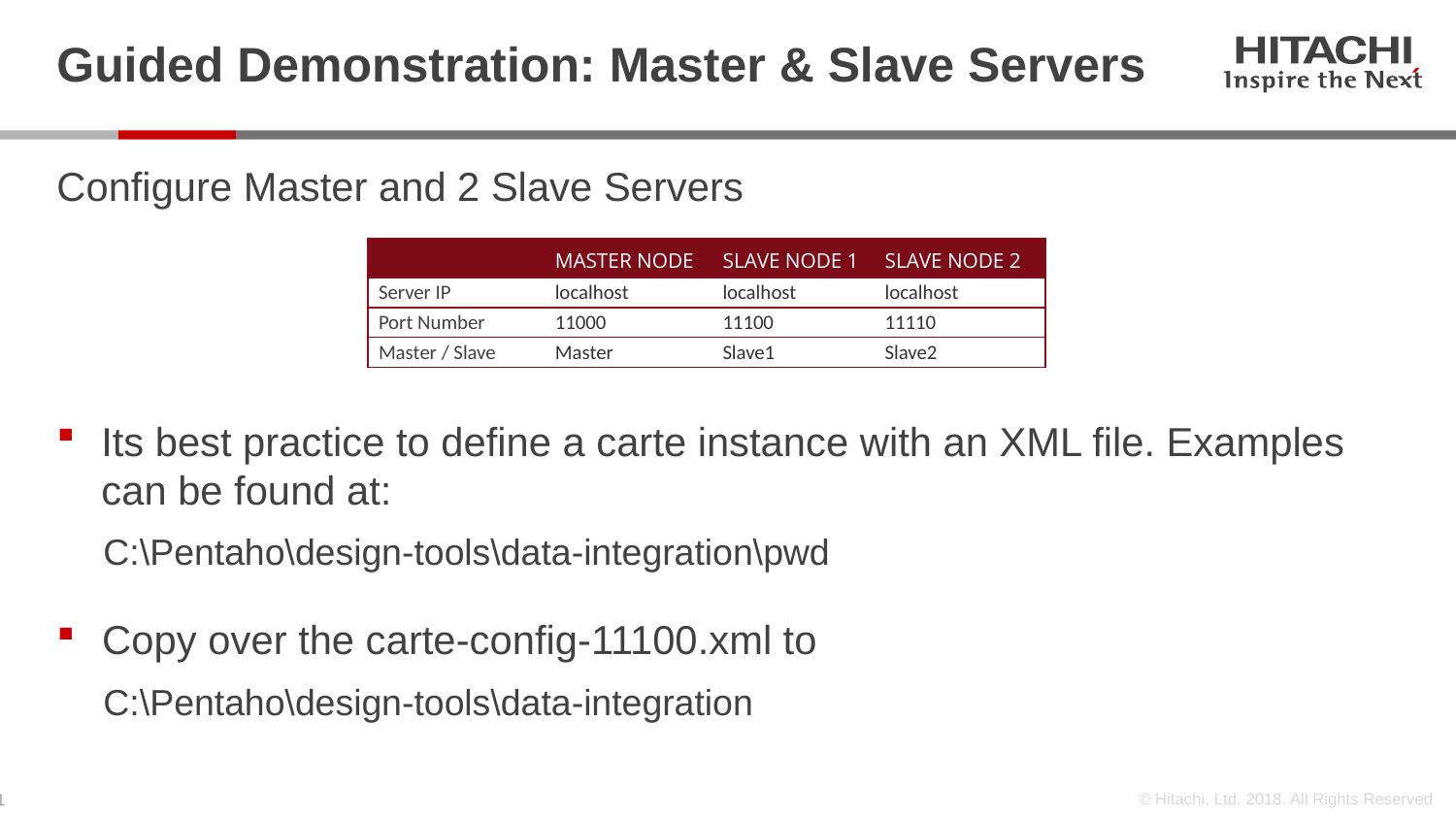

# Guided Demonstration: Master & Slave Servers
Configure Master and 2 Slave Servers

Its best practice to define a carte instance with an XML file. Examples can be found at:
C:\Pentaho\design-tools\data-integration\pwd
Copy over the carte-config-11100.xml to
C:\Pentaho\design-tools\data-integration
|  | MASTER NODE | SLAVE NODE 1 | SLAVE NODE 2 |
| --- | --- | --- | --- |
| Server IP | localhost | localhost | localhost |
| Port Number | 11000 | 11100 | 11110 |
| Master / Slave | Master | Slave1 | Slave2 |